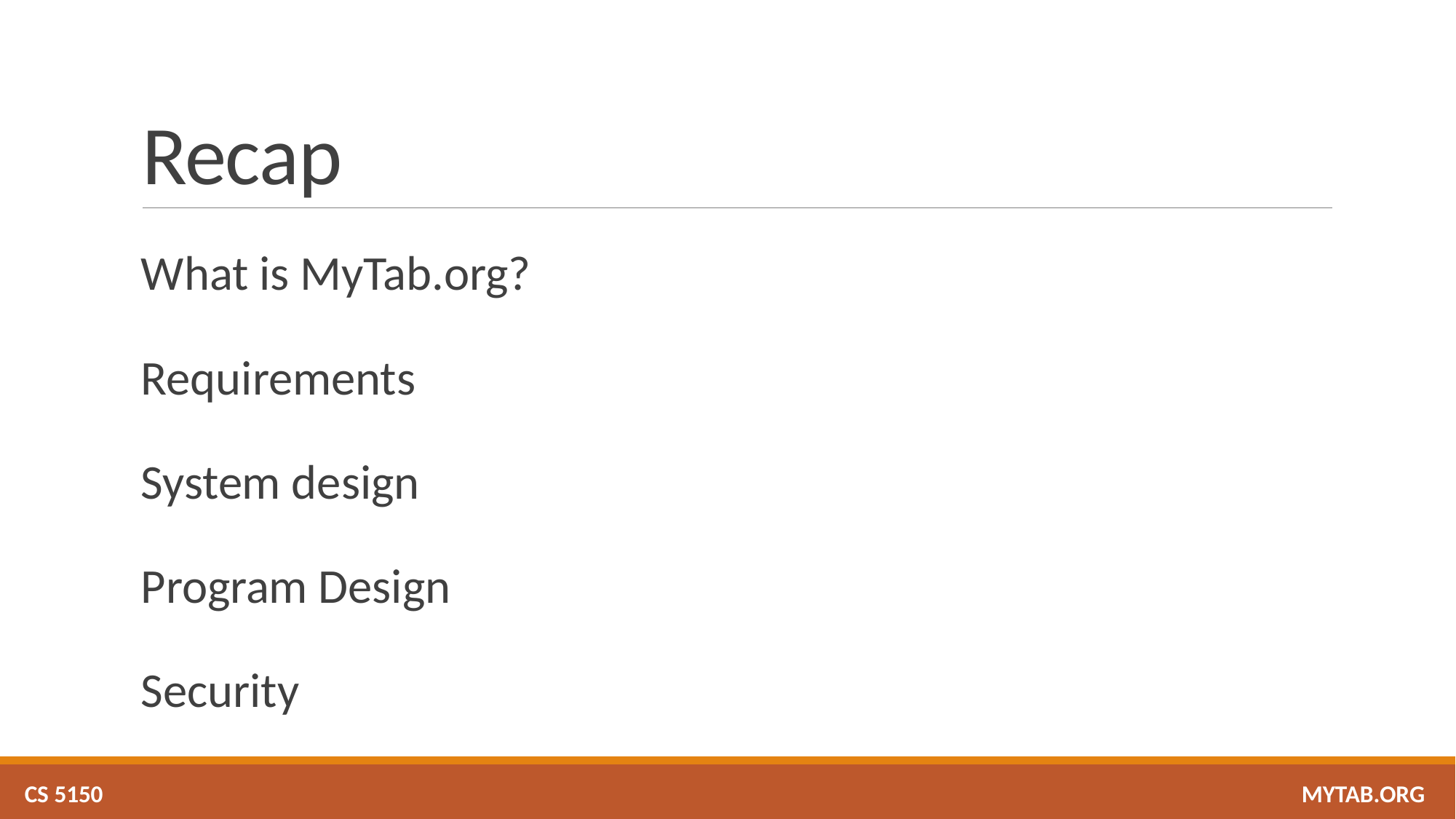

# Recap
What is MyTab.org?
Requirements
System design
Program Design
Security

CS 5150   											              MYTAB.ORG